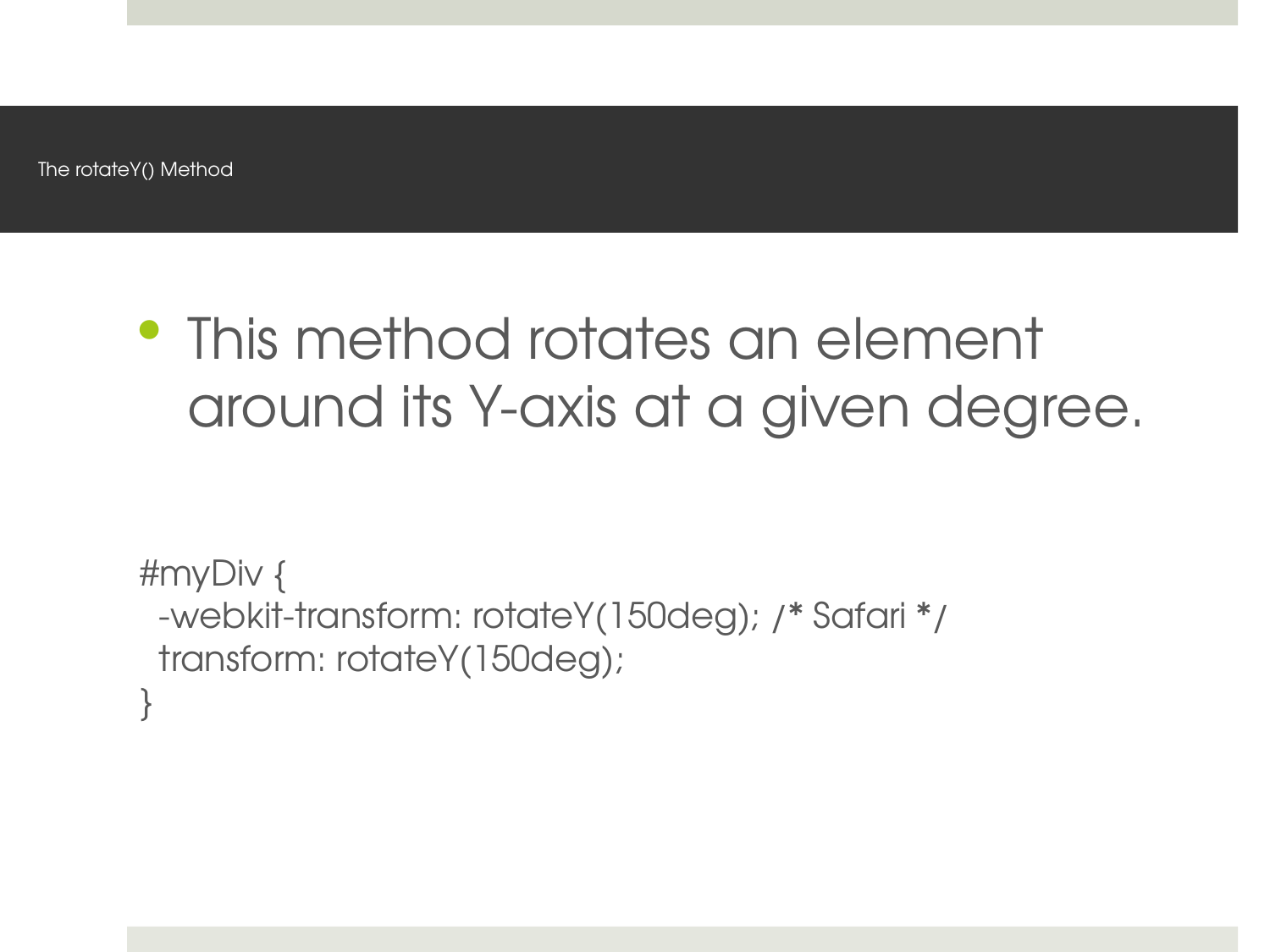

# The rotateY() Method
This method rotates an element around its Y-axis at a given degree.

#myDiv {
  -webkit-transform: rotateY(150deg); /* Safari */
  transform: rotateY(150deg);
}